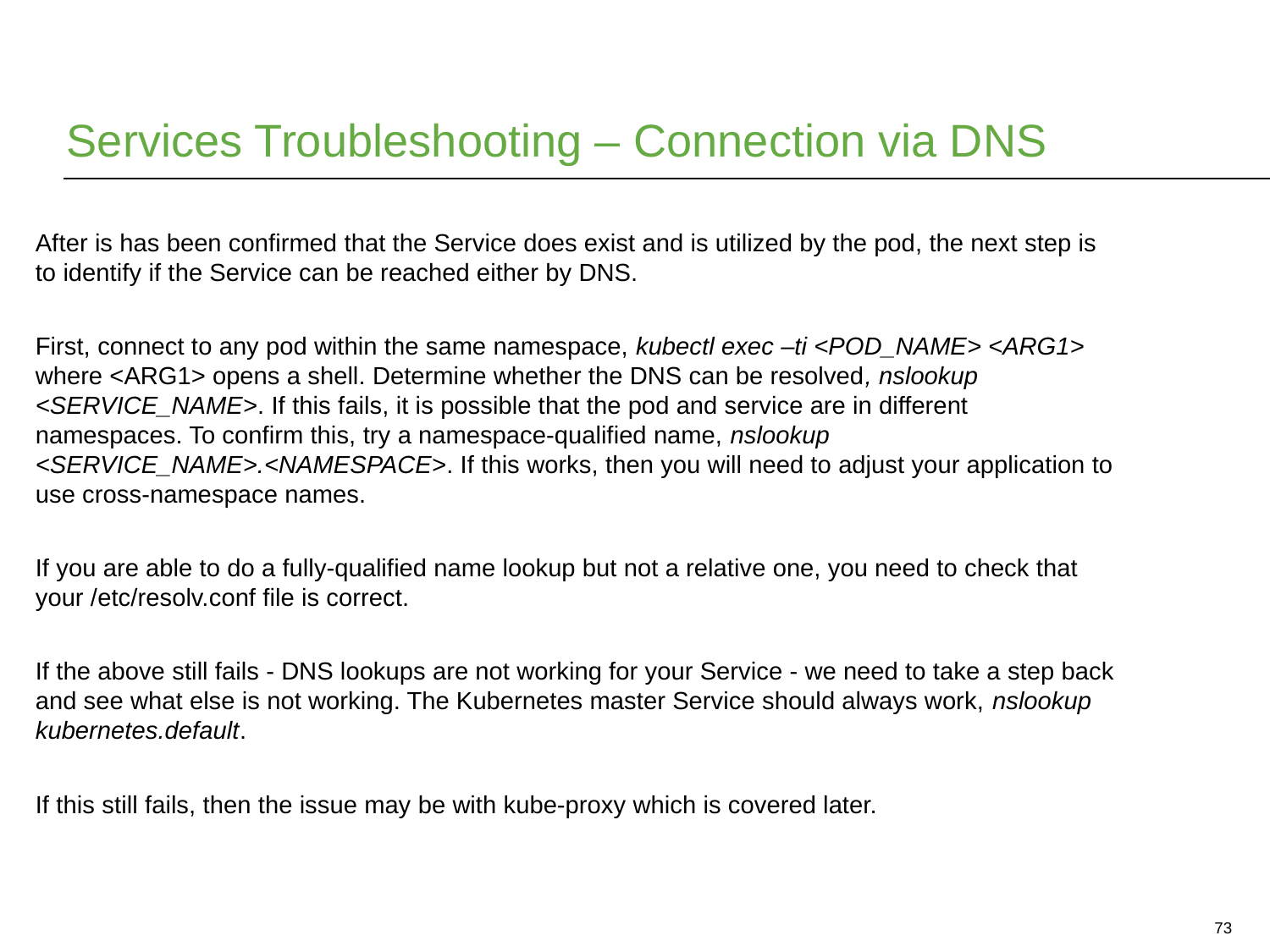

# Services Troubleshooting – Connection via DNS
After is has been confirmed that the Service does exist and is utilized by the pod, the next step is to identify if the Service can be reached either by DNS.

First, connect to any pod within the same namespace, kubectl exec –ti <POD_NAME> <ARG1> where <ARG1> opens a shell. Determine whether the DNS can be resolved, nslookup <SERVICE_NAME>. If this fails, it is possible that the pod and service are in different namespaces. To confirm this, try a namespace-qualified name, nslookup <SERVICE_NAME>.<NAMESPACE>. If this works, then you will need to adjust your application to use cross-namespace names.

If you are able to do a fully-qualified name lookup but not a relative one, you need to check that your /etc/resolv.conf file is correct.

If the above still fails - DNS lookups are not working for your Service - we need to take a step back and see what else is not working. The Kubernetes master Service should always work, nslookup kubernetes.default.

If this still fails, then the issue may be with kube-proxy which is covered later.

73